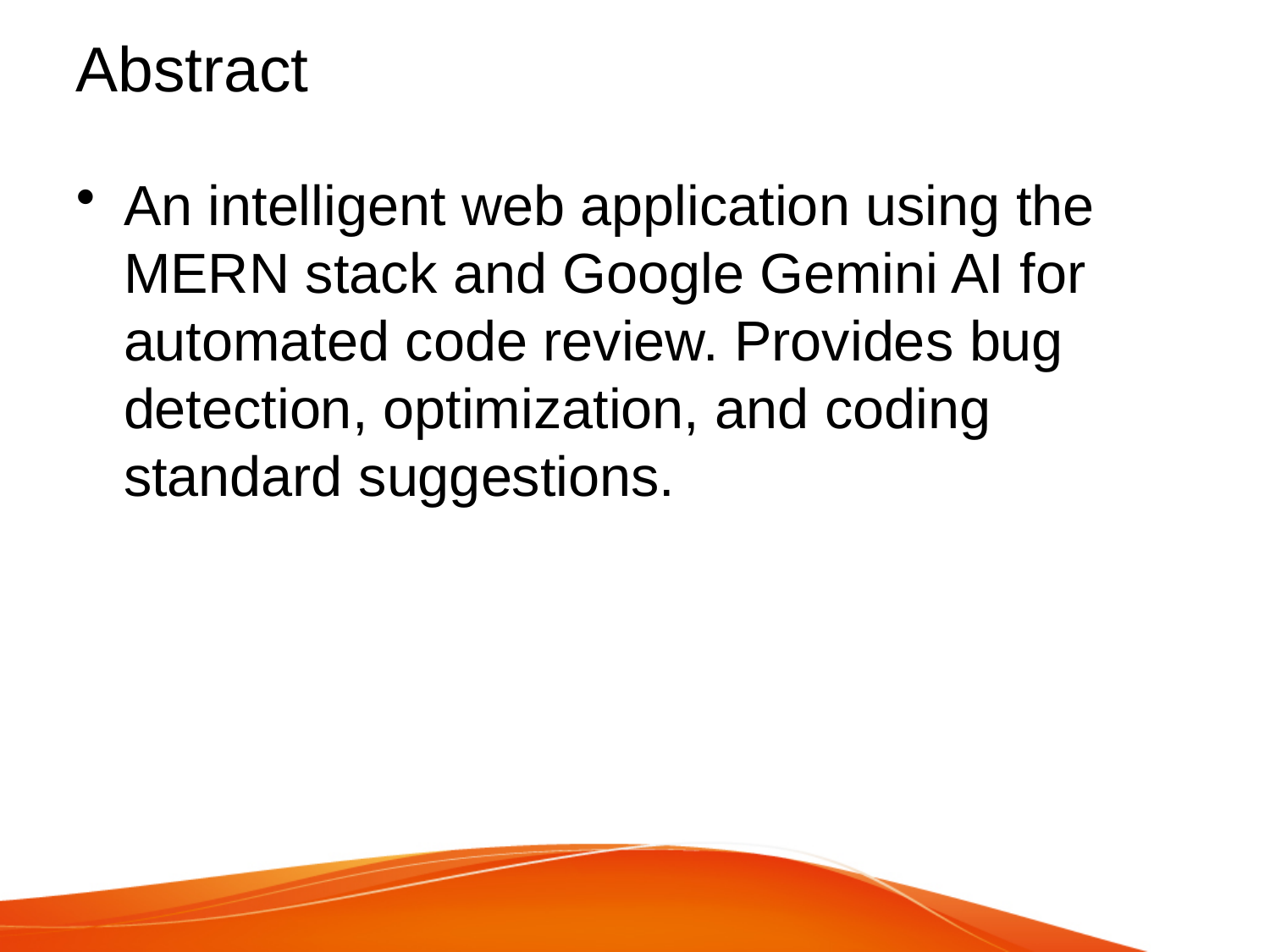

# Abstract
An intelligent web application using the MERN stack and Google Gemini AI for automated code review. Provides bug detection, optimization, and coding standard suggestions.